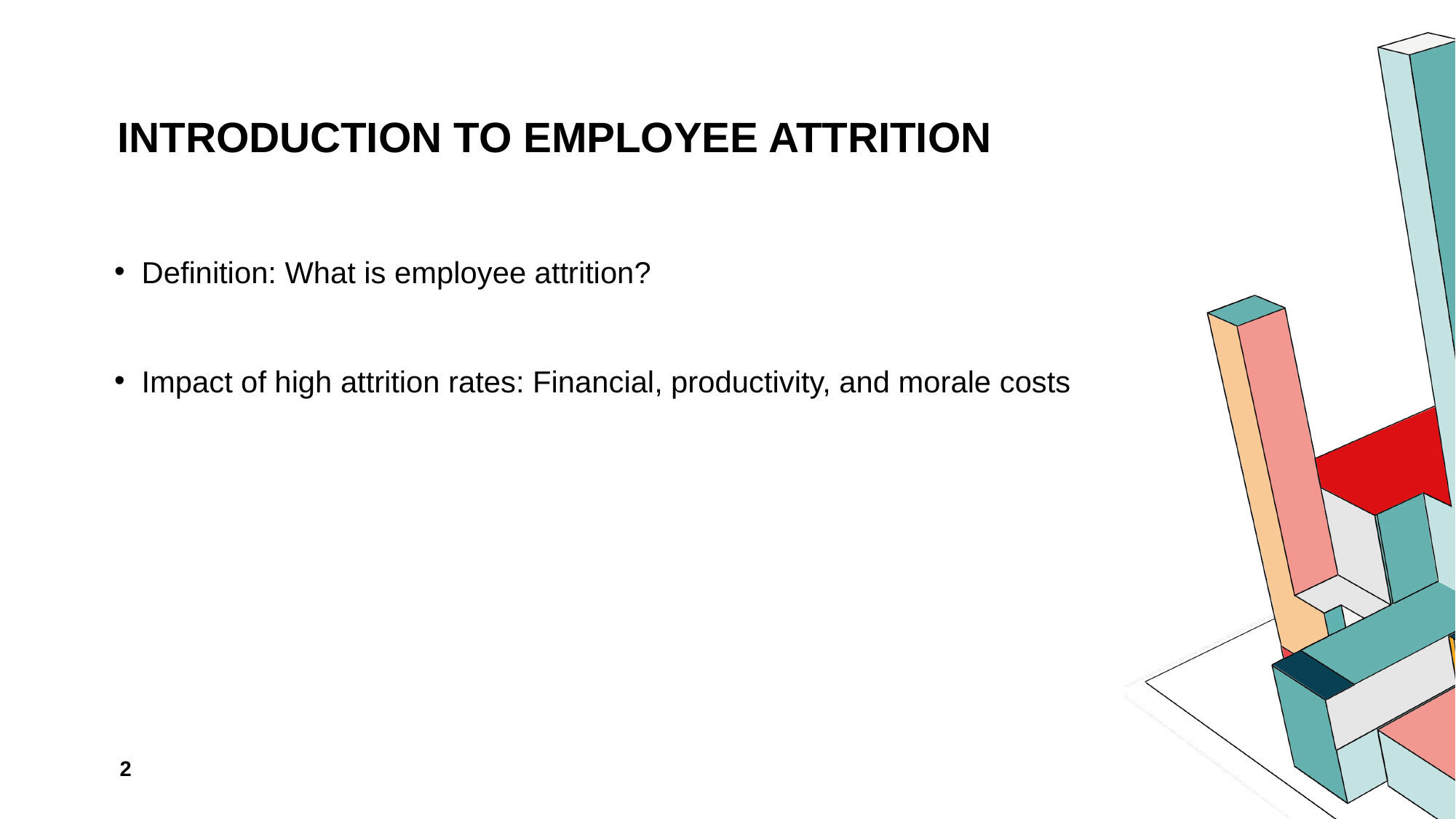

# Introduction to employee attrition
Definition: What is employee attrition?

Impact of high attrition rates: Financial, productivity, and morale costs
2